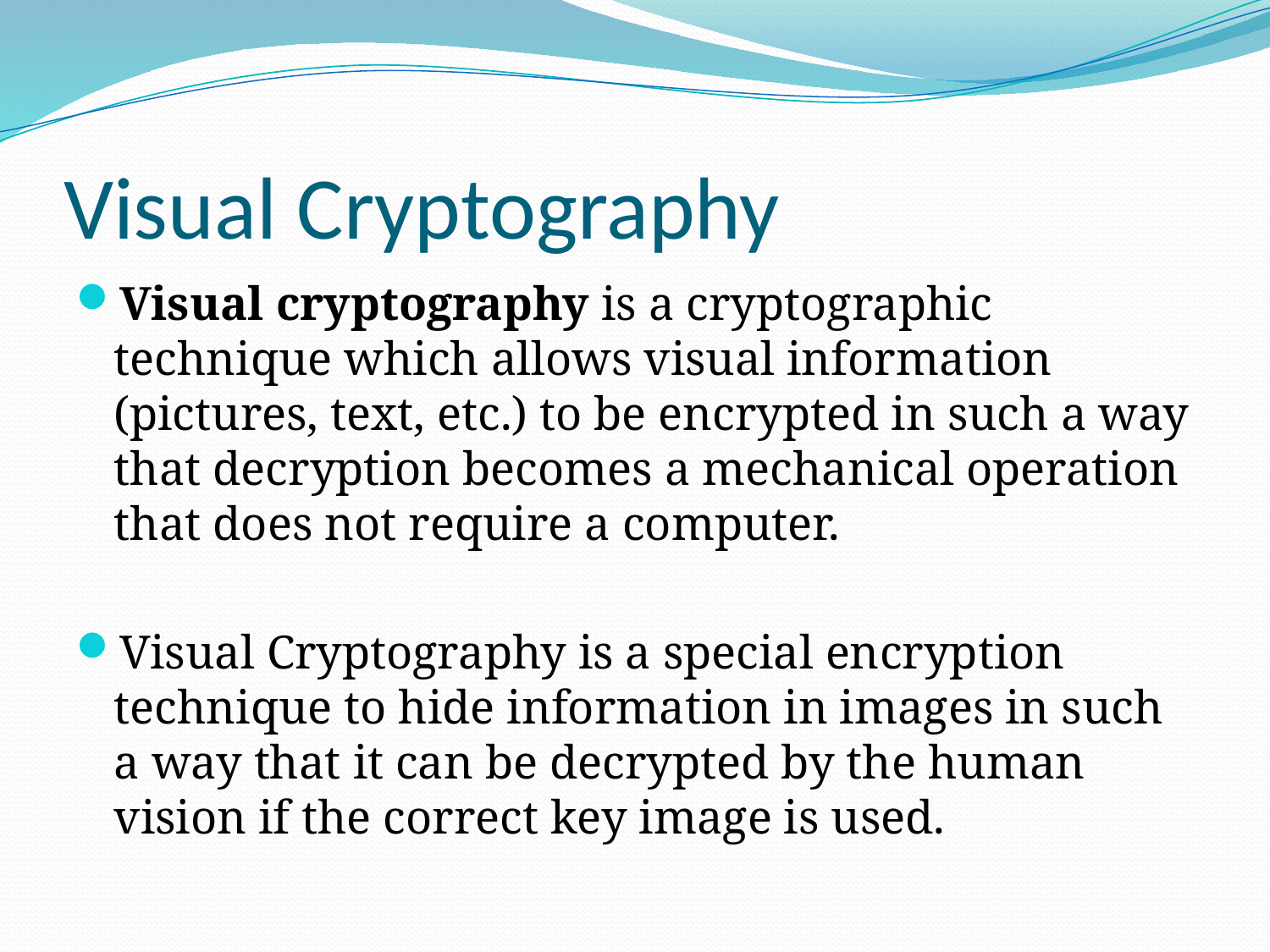

# Visual Cryptography
Visual cryptography is a cryptographic technique which allows visual information (pictures, text, etc.) to be encrypted in such a way that decryption becomes a mechanical operation that does not require a computer.

Visual Cryptography is a special encryption technique to hide information in images in such a way that it can be decrypted by the human vision if the correct key image is used.